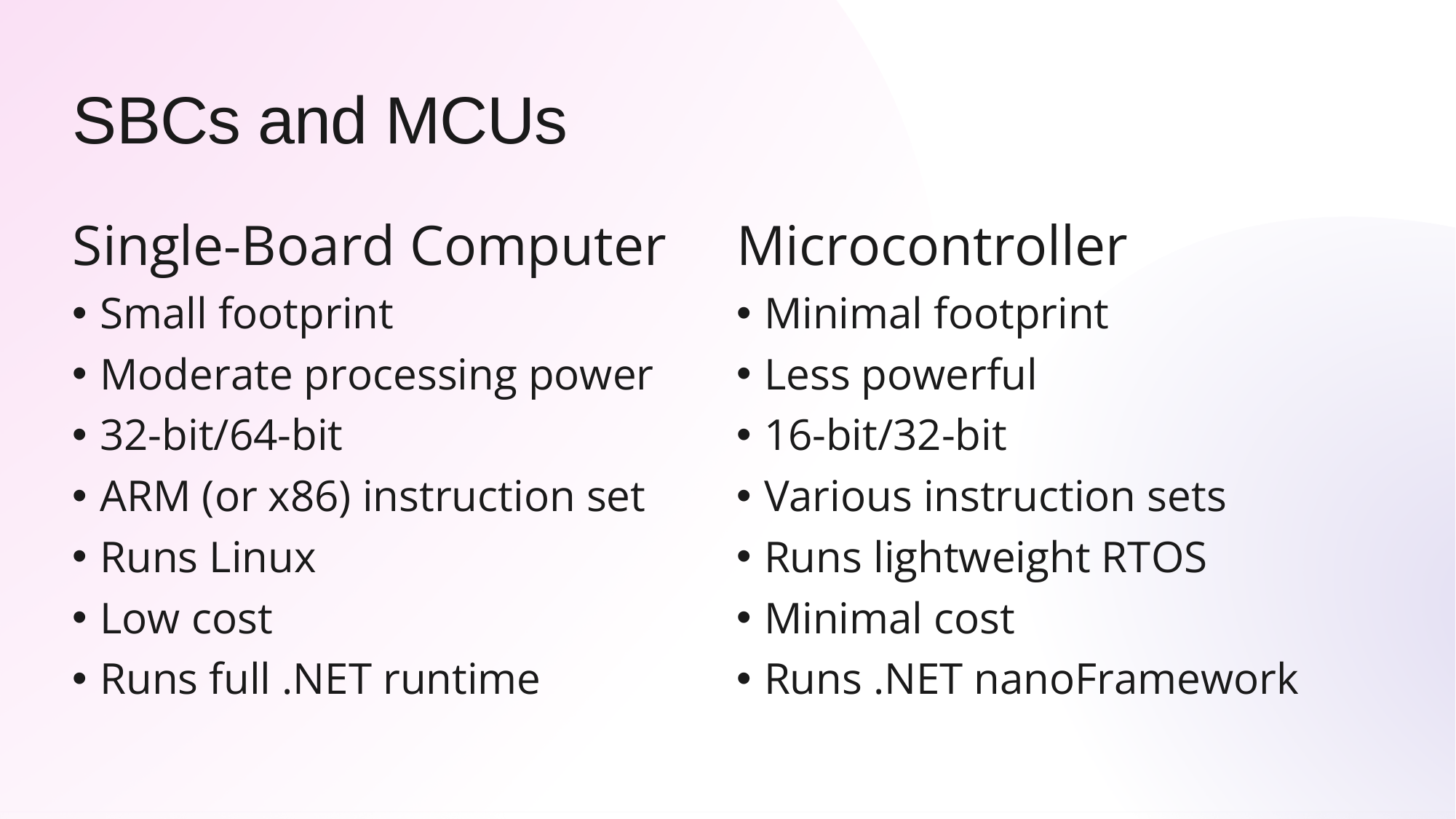

# SBCs and MCUs
Single-Board Computer
Small footprint
Moderate processing power
32-bit/64-bit
ARM (or x86) instruction set
Runs Linux
Low cost
Runs full .NET runtime

Microcontroller
Minimal footprint
Less powerful
16-bit/32-bit
Various instruction sets
Runs lightweight RTOS
Minimal cost
Runs .NET nanoFramework